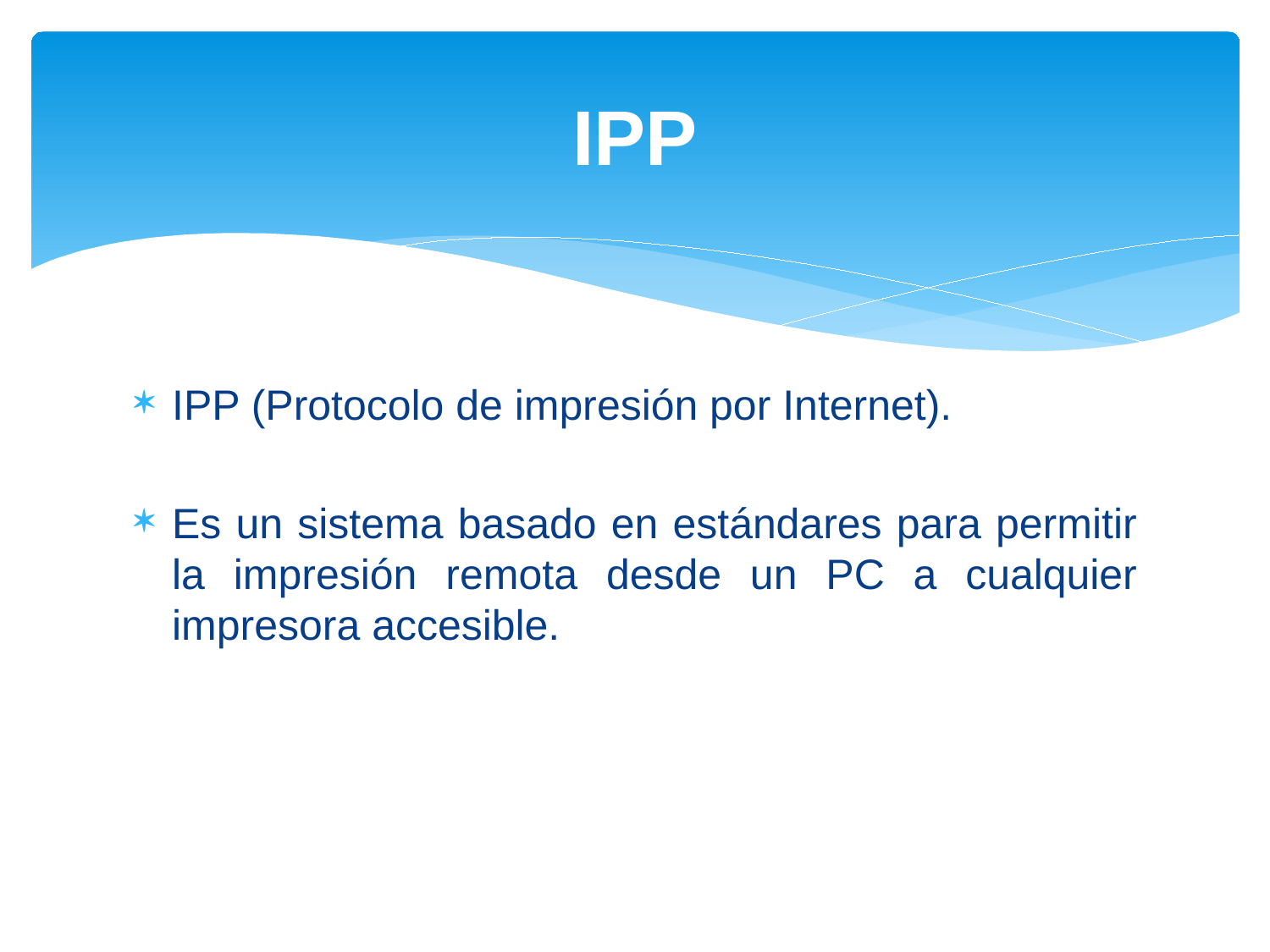

# IPP
IPP (Protocolo de impresión por Internet).

Es un sistema basado en estándares para permitir la impresión remota desde un PC a cualquier impresora accesible.